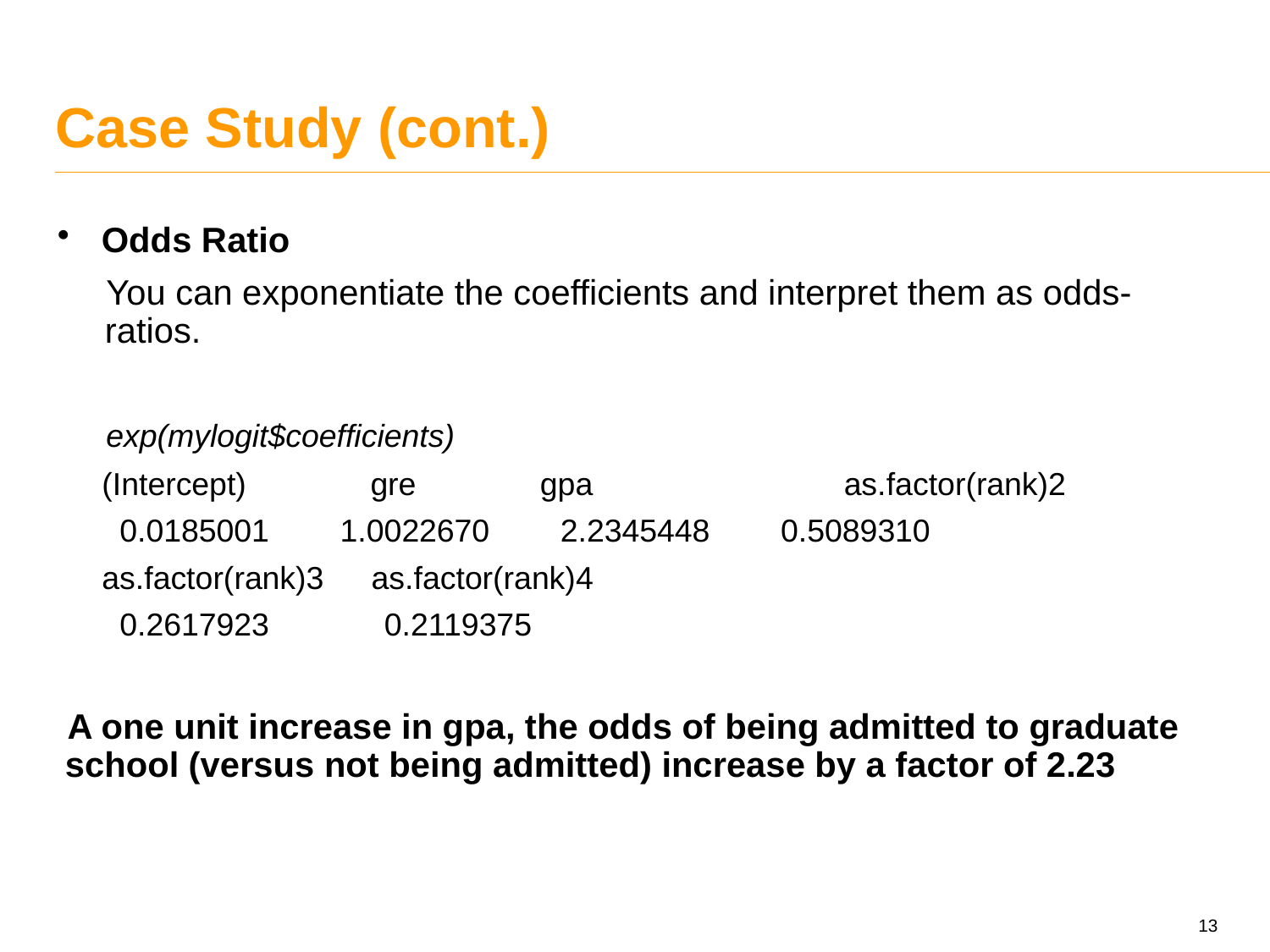

# Case Study (cont.)
  Odds Ratio
     You can exponentiate the coefficients and interpret them as odds-   ratios.

     exp(mylogit$coefficients)
     (Intercept)              gre              gpa 		as.factor(rank)2
       0.0185001        1.0022670        2.2345448        0.5089310
     as.factor(rank)3 	    as.factor(rank)4
       0.2617923             0.2119375

 A one unit increase in gpa, the odds of being admitted to graduate school (versus not being admitted) increase by a factor of 2.23
13